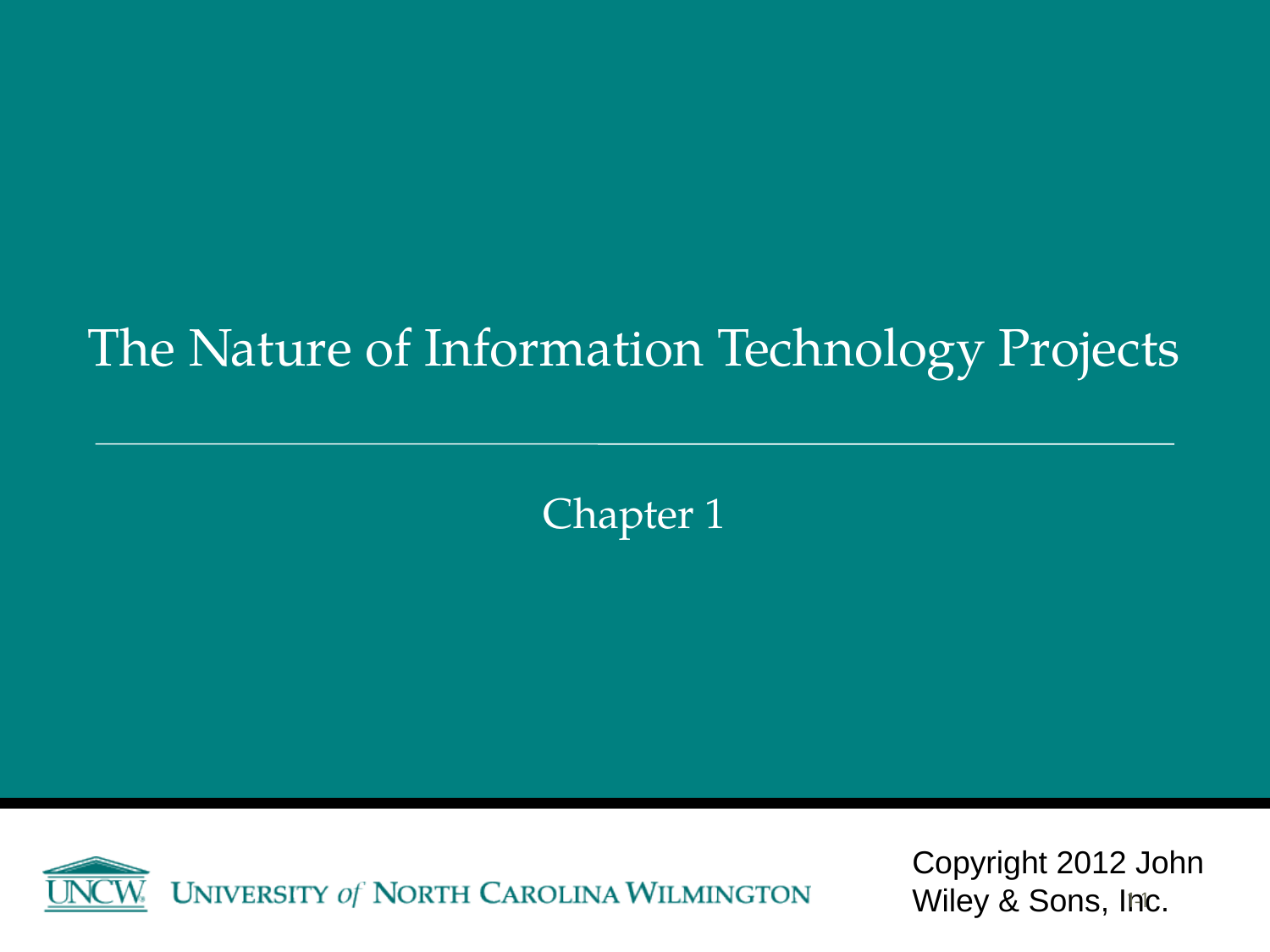

# The Nature of Information Technology Projects
Chapter 1
Copyright 2012 John Wiley & Sons, Inc.
1-1